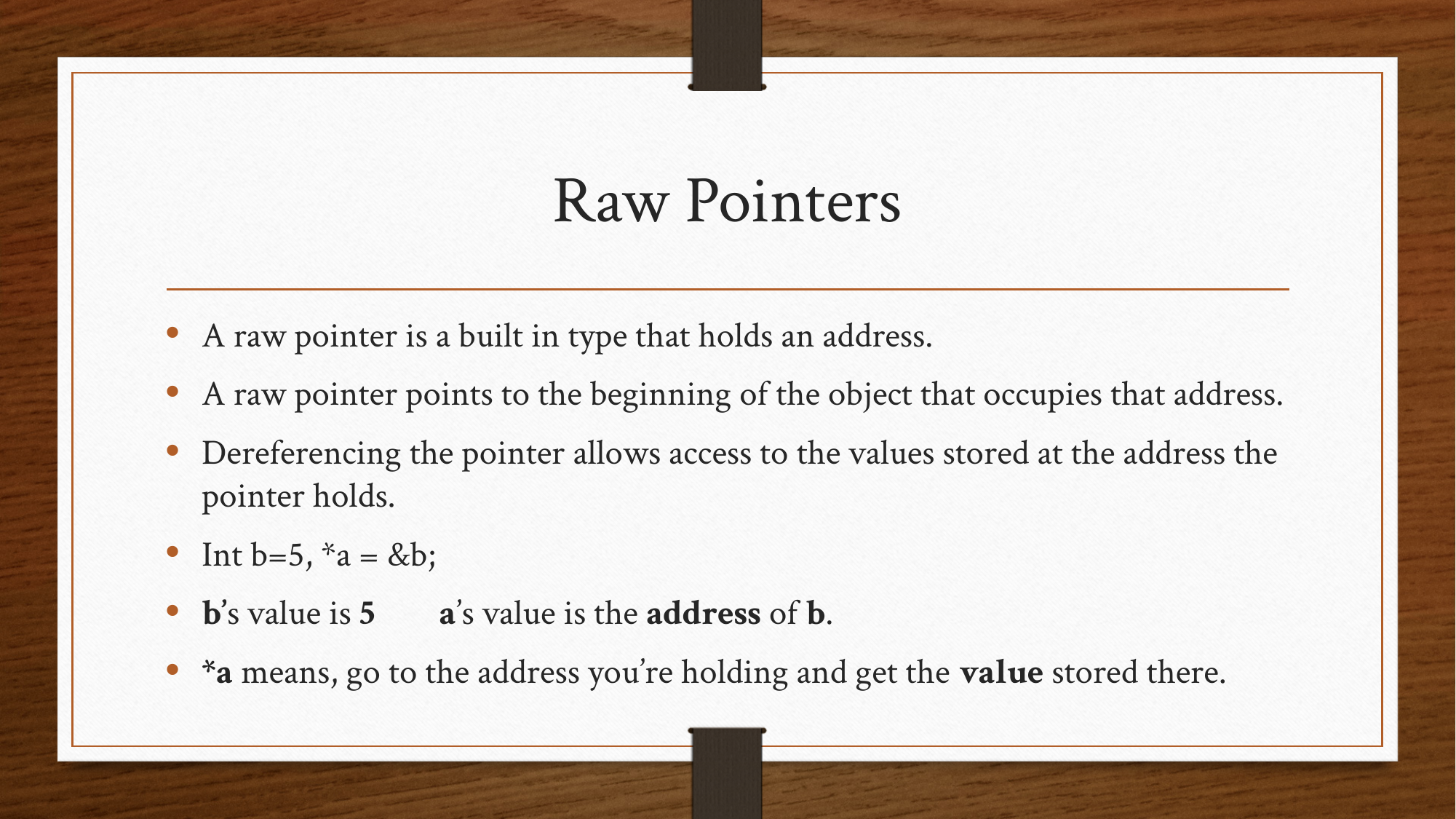

# Raw Pointers
A raw pointer is a built in type that holds an address.
A raw pointer points to the beginning of the object that occupies that address.
Dereferencing the pointer allows access to the values stored at the address the pointer holds.
Int b=5, *a = &b;
b’s value is 5        a’s value is the address of b.
*a means, go to the address you’re holding and get the value stored there.